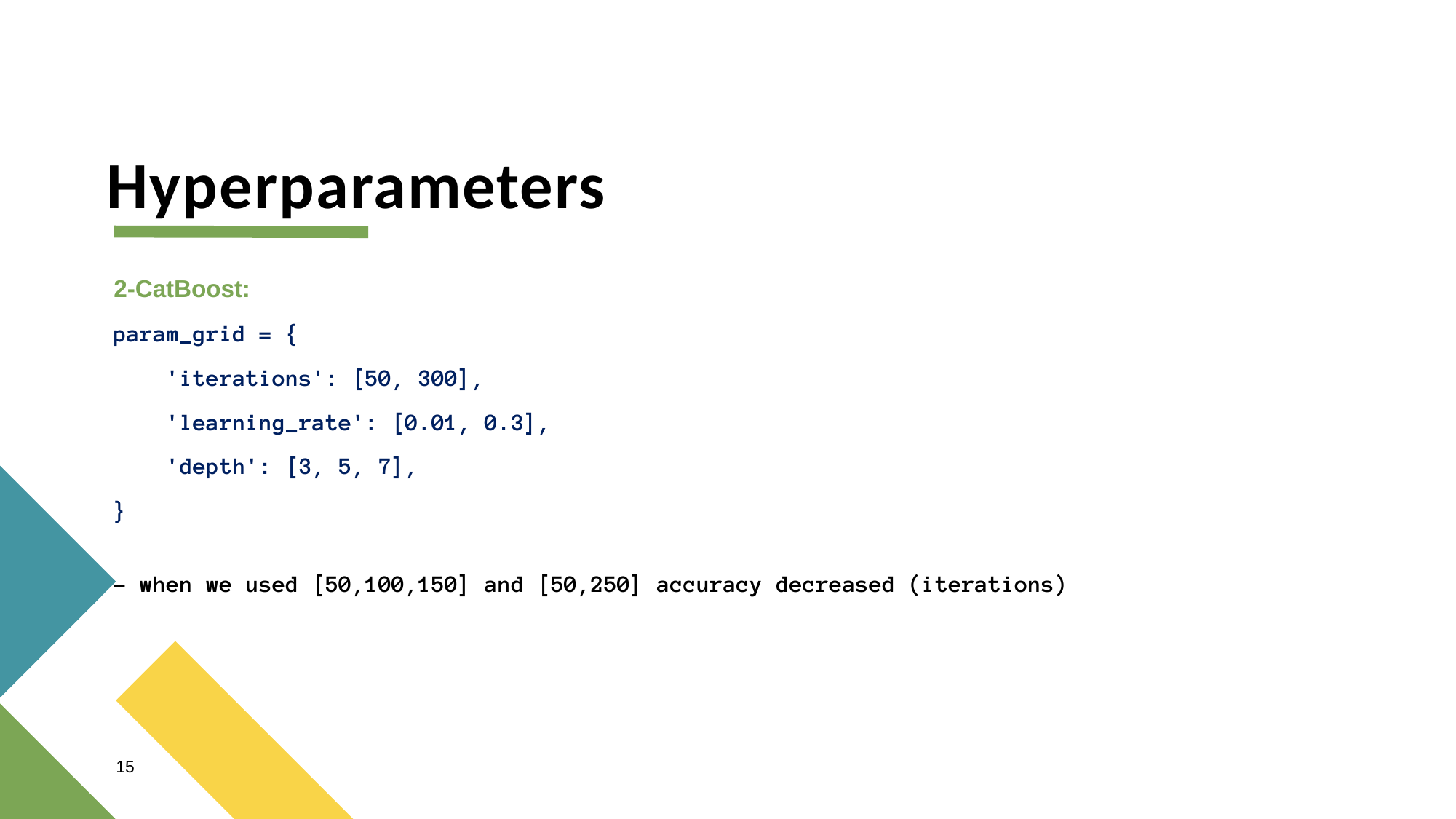

# Hyperparameters
2-CatBoost:
param_grid = {
    'iterations': [50, 300],
    'learning_rate': [0.01, 0.3],
    'depth': [3, 5, 7],
}
- when we used [50,100,150] and [50,250] accuracy decreased (iterations)
15